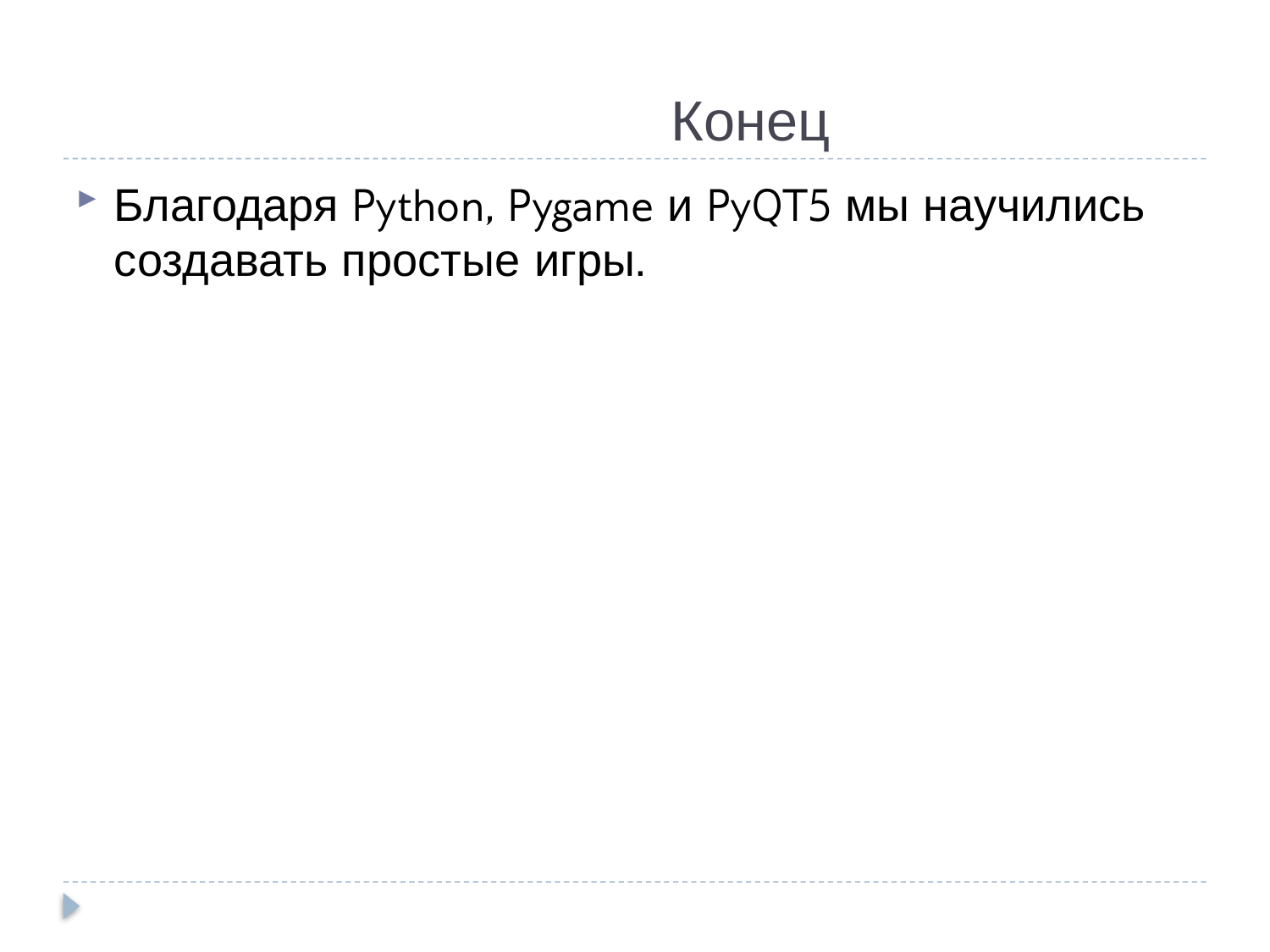

# Конец
Благодаря Python, Pygame и PyQT5 мы научились создавать простые игры.